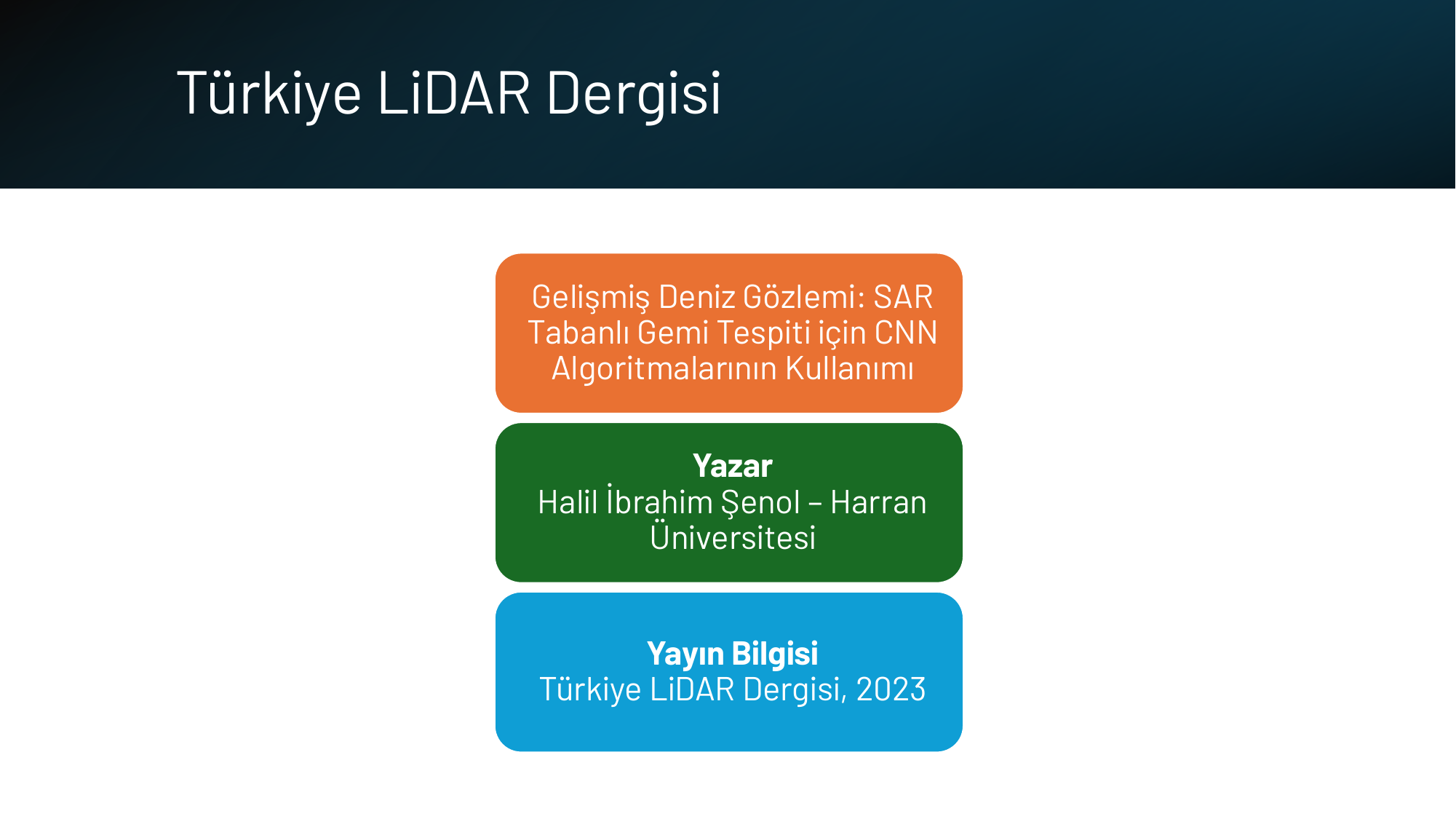

# Türkiye LiDAR Dergisi
Gelişmiş Deniz Gözlemi: SAR Tabanlı Gemi Tespiti için CNN Algoritmalarının Kullanımı
Yazar
Halil İbrahim Şenol – Harran Üniversitesi
Yayın Bilgisi
Türkiye LiDAR Dergisi, 2023